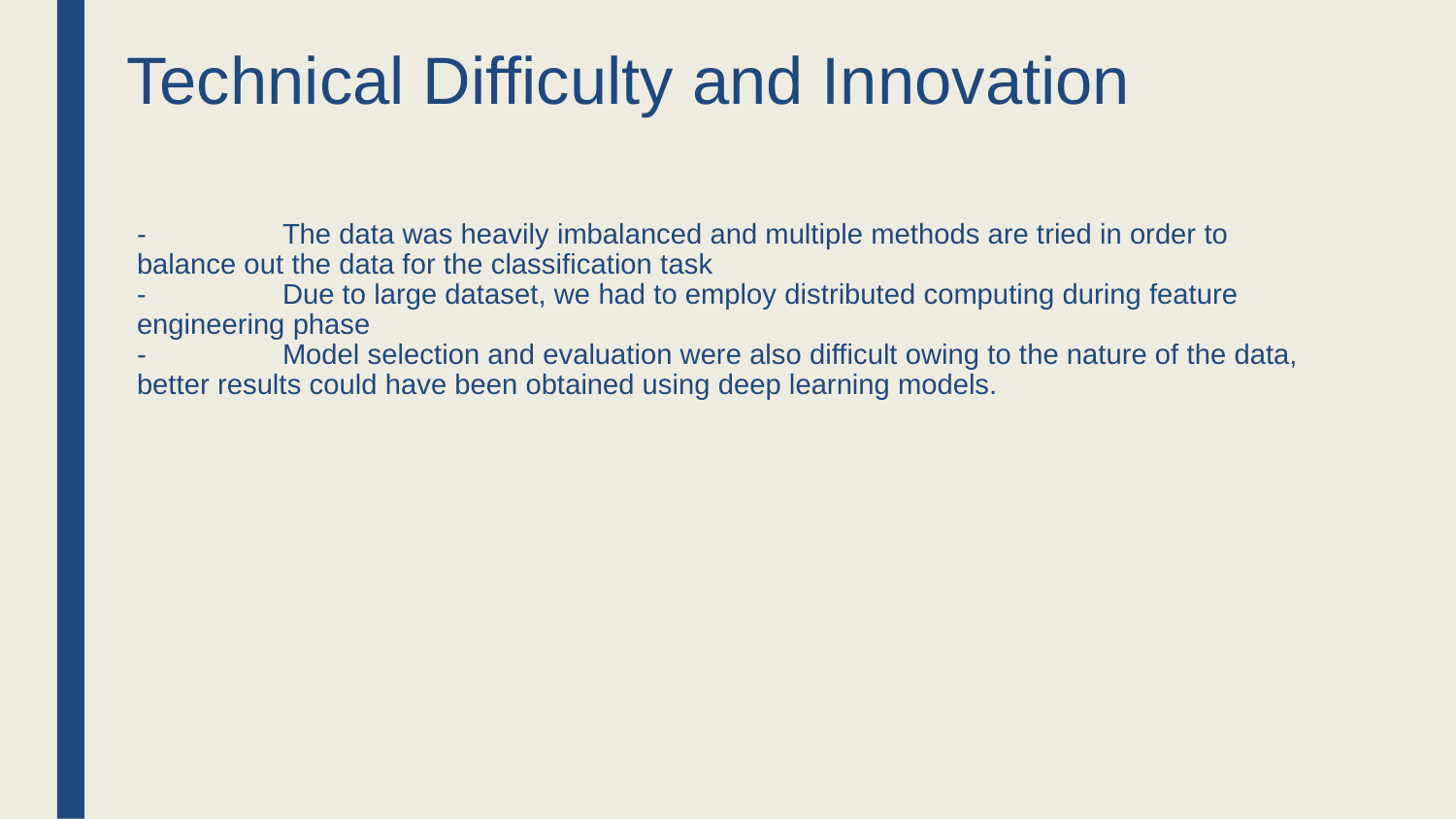

# Technical Difficulty and Innovation

-	The data was heavily imbalanced and multiple methods are tried in order to balance out the data for the classification task
-	Due to large dataset, we had to employ distributed computing during feature engineering phase
-	Model selection and evaluation were also difficult owing to the nature of the data, better results could have been obtained using deep learning models.